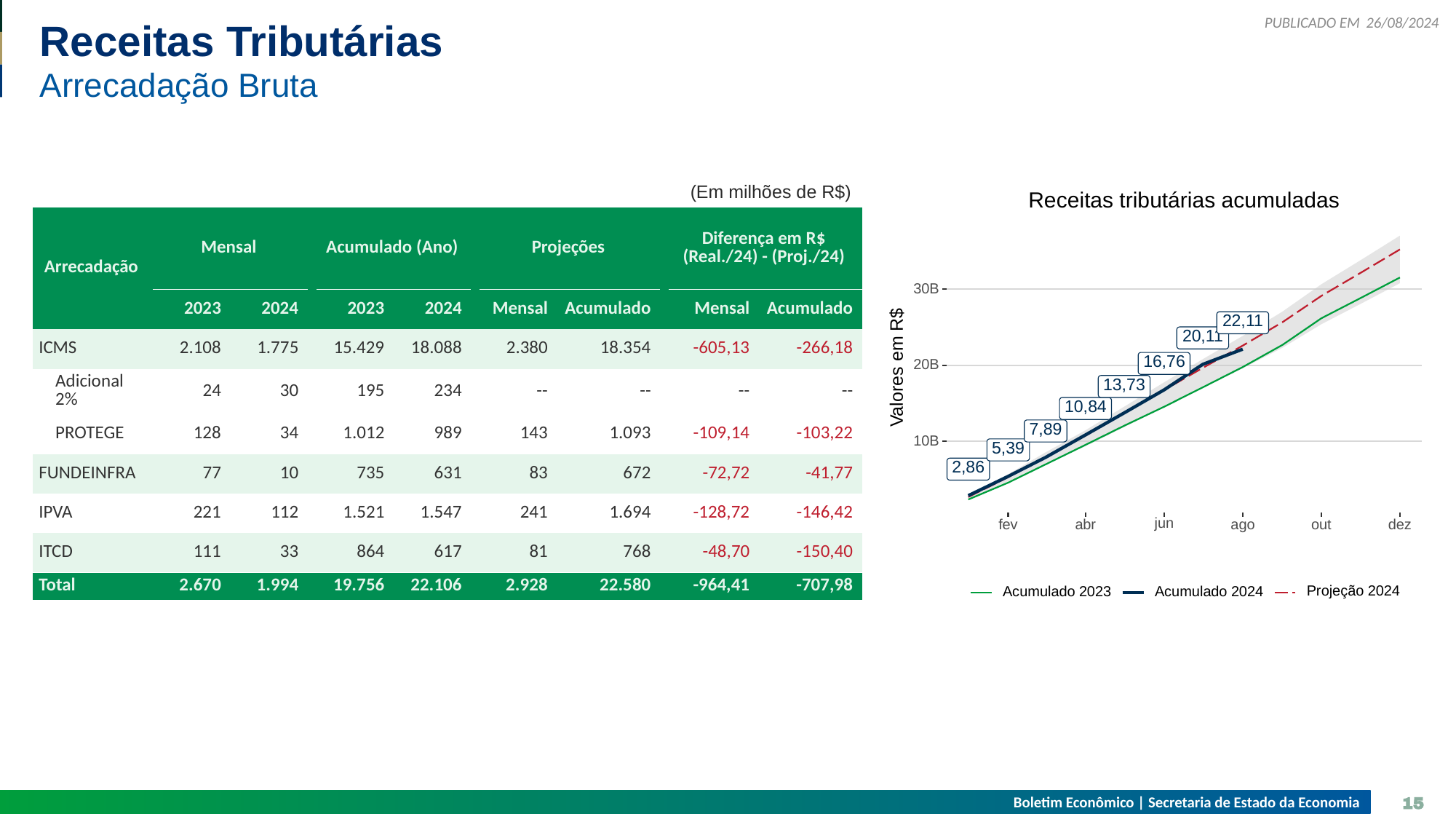

26/08/2024
# Receitas Tributárias
Arrecadação Bruta
(Em milhões de R$)

Receitas tributárias acumuladas

30B

22,11

20,11

16,76
Valores em R$
20B

13,73

10,84

7,89
10B

5,39

2,86

jun
ago
fev
abr
dez
out

Projeção 2024
Acumulado 2023
Acumulado 2024

| Arrecadação | Mensal | Mensal |  | Acumulado (Ano) | Acumulado (Ano) |  | Projeções | Projeções |  | Diferença em R$ (Real./24) - (Proj./24) | Diferença em R$ (Real./24) - (Proj./24) |
| --- | --- | --- | --- | --- | --- | --- | --- | --- | --- | --- | --- |
| Arrecadação | 2023 | 2024 |  | 2023 | 2024 |  | Mensal | Acumulado |  | Mensal | Acumulado |
| ICMS | 2.108 | 1.775 |  | 15.429 | 18.088 |  | 2.380 | 18.354 |  | -605,13 | -266,18 |
| Adicional 2% | 24 | 30 |  | 195 | 234 |  | -- | -- |  | -- | -- |
| PROTEGE | 128 | 34 |  | 1.012 | 989 |  | 143 | 1.093 |  | -109,14 | -103,22 |
| FUNDEINFRA | 77 | 10 |  | 735 | 631 |  | 83 | 672 |  | -72,72 | -41,77 |
| IPVA | 221 | 112 |  | 1.521 | 1.547 |  | 241 | 1.694 |  | -128,72 | -146,42 |
| ITCD | 111 | 33 |  | 864 | 617 |  | 81 | 768 |  | -48,70 | -150,40 |
| Total | 2.670 | 1.994 |  | 19.756 | 22.106 |  | 2.928 | 22.580 |  | -964,41 | -707,98 |
Boletim Econômico | Secretaria de Estado da Economia
15